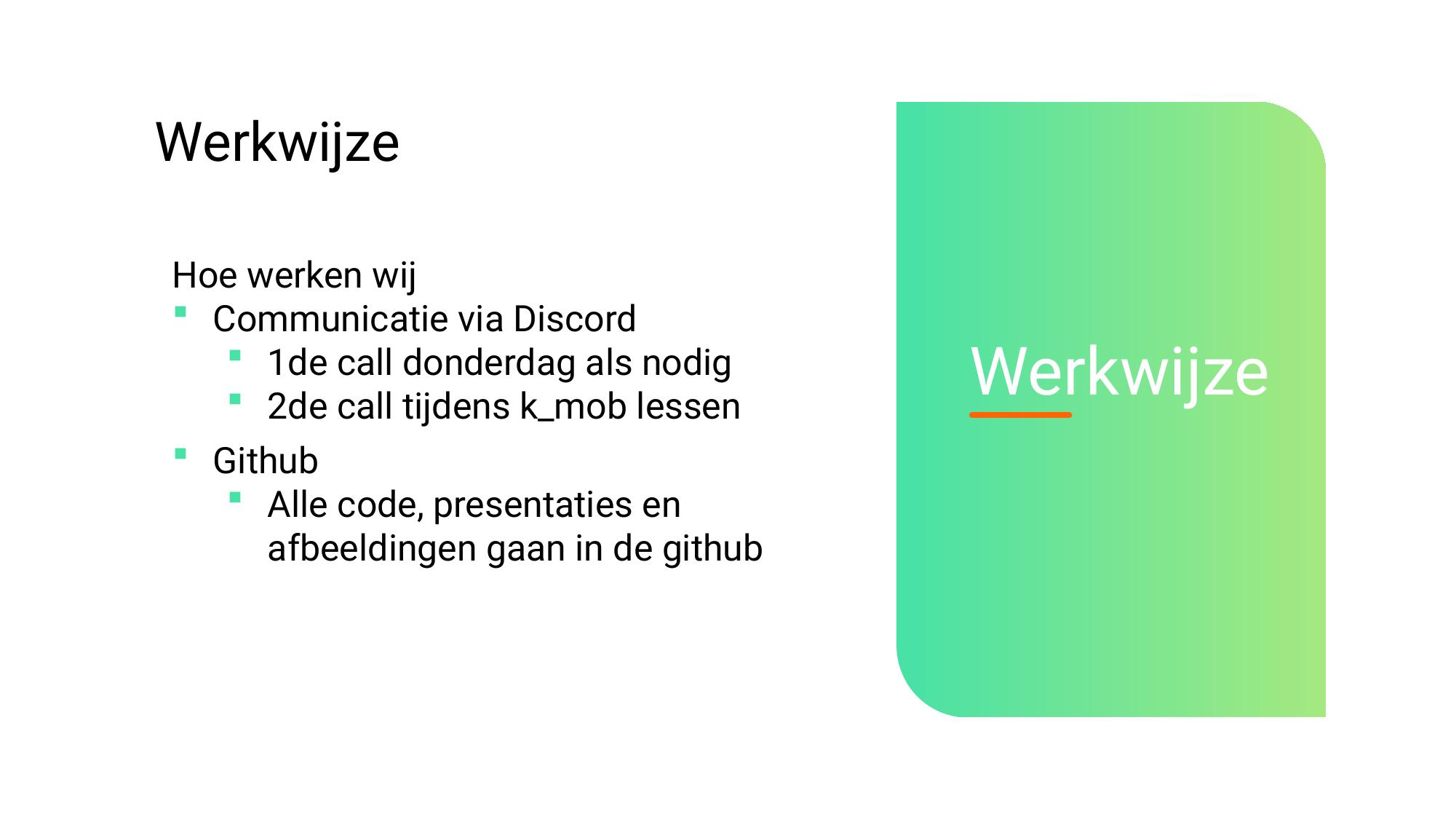

Werkwijze

Hoe werken wij
Communicatie via Discord
1de call donderdag als nodig
2de call tijdens k_mob lessen

Werkwijze
Github
Alle code, presentaties en afbeeldingen gaan in de github